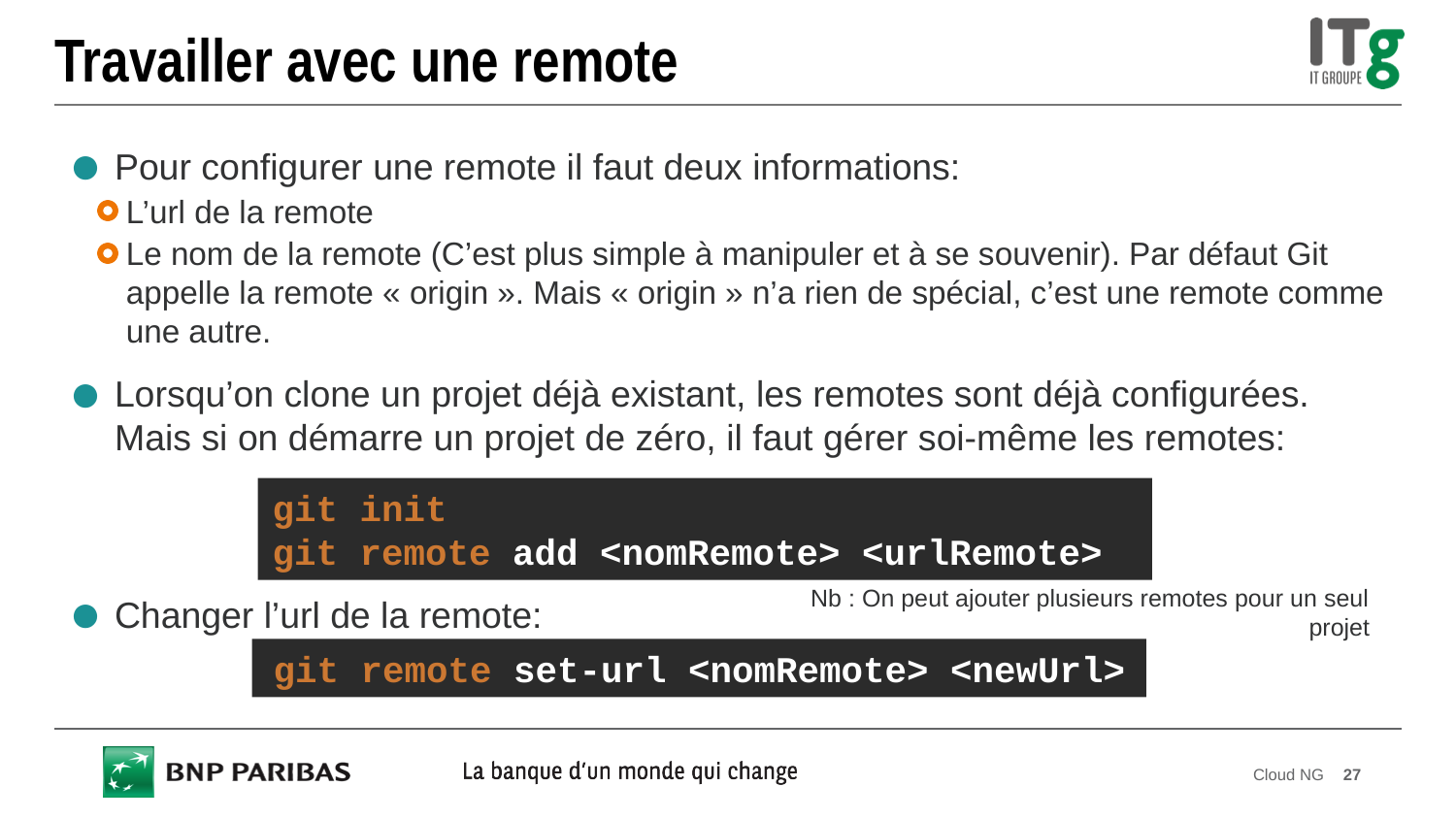

# Travailler avec une remote
Pour configurer une remote il faut deux informations:
L’url de la remote
Le nom de la remote (C’est plus simple à manipuler et à se souvenir). Par défaut Git appelle la remote « origin ». Mais « origin » n’a rien de spécial, c’est une remote comme une autre.
Lorsqu’on clone un projet déjà existant, les remotes sont déjà configurées. Mais si on démarre un projet de zéro, il faut gérer soi-même les remotes:
git init
git remote add <nomRemote> <urlRemote>
Nb : On peut ajouter plusieurs remotes pour un seul projet
Changer l’url de la remote:
git remote set-url <nomRemote> <newUrl>
Cloud NG
27